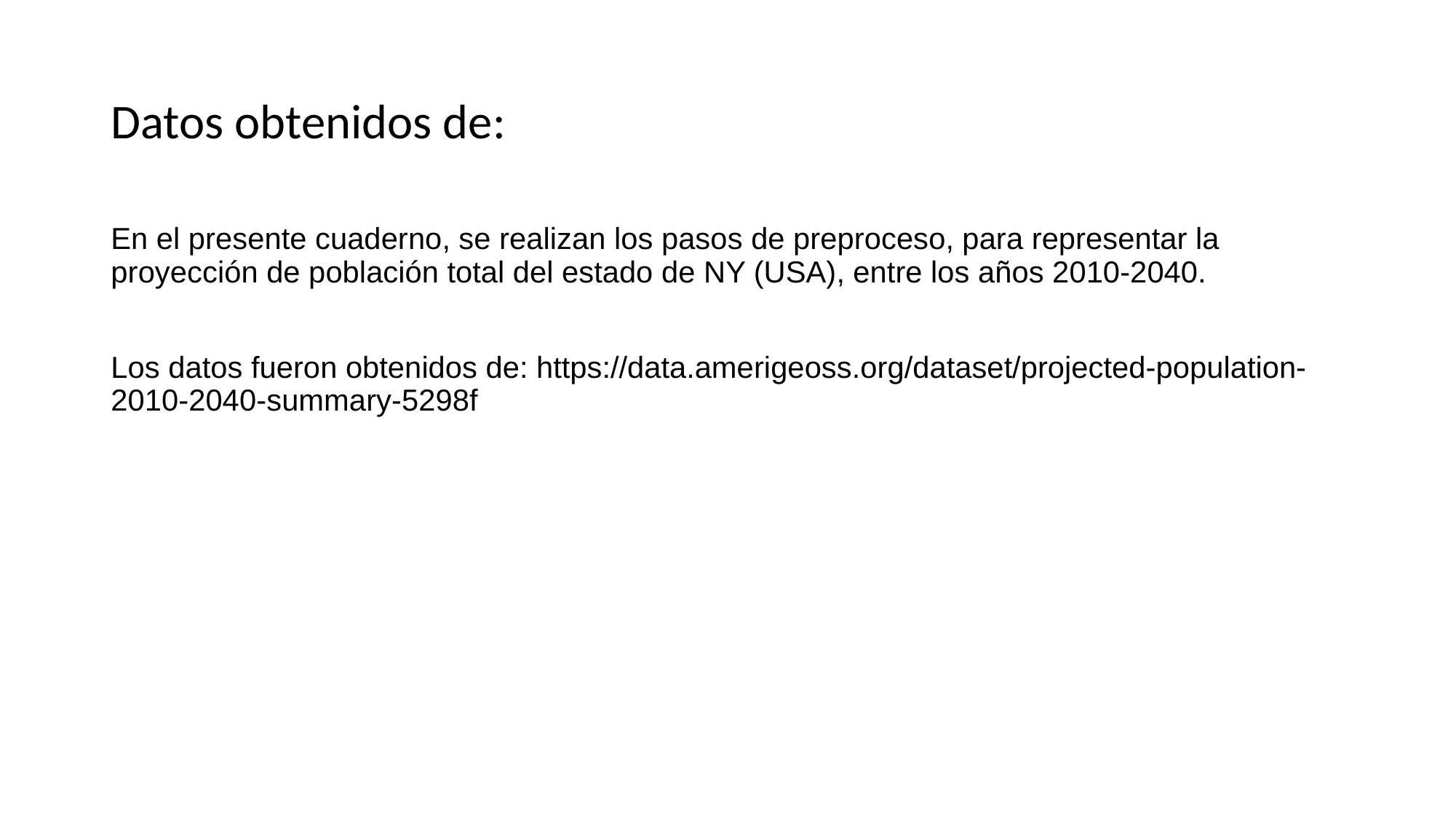

# Datos obtenidos de:
En el presente cuaderno, se realizan los pasos de preproceso, para representar la proyección de población total del estado de NY (USA), entre los años 2010-2040.

Los datos fueron obtenidos de: https://data.amerigeoss.org/dataset/projected-population-2010-2040-summary-5298f